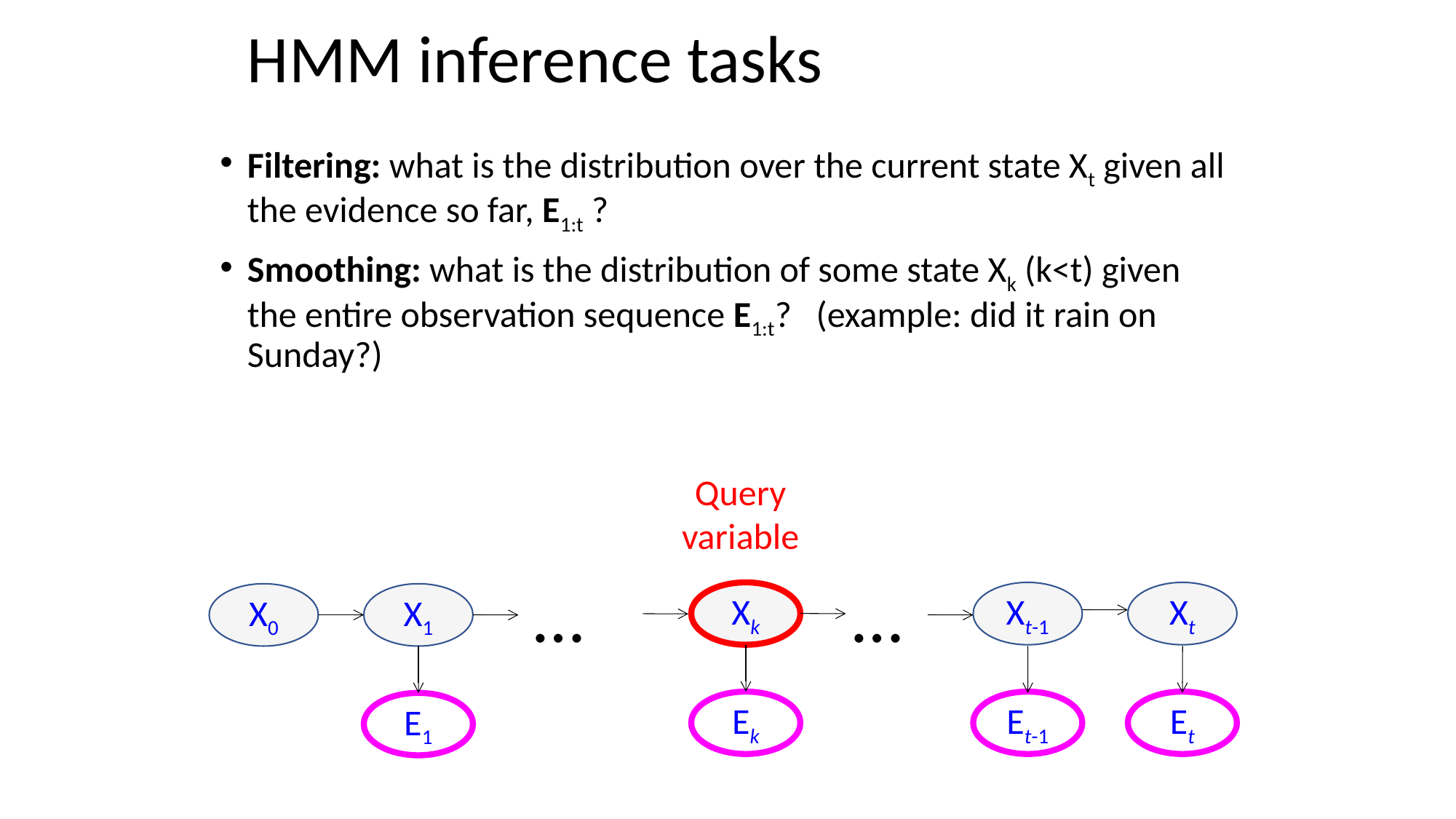

# HMM inference tasks
Filtering: what is the distribution over the current state Xt given all the evidence so far, E1:t ?
Smoothing: what is the distribution of some state Xk (k<t) given the entire observation sequence E1:t?   (example: did it rain on Sunday?)

Query variable
…
…
Xk
Xt-1
Xt
X0
X1
Ek
Et-1
Et
E1